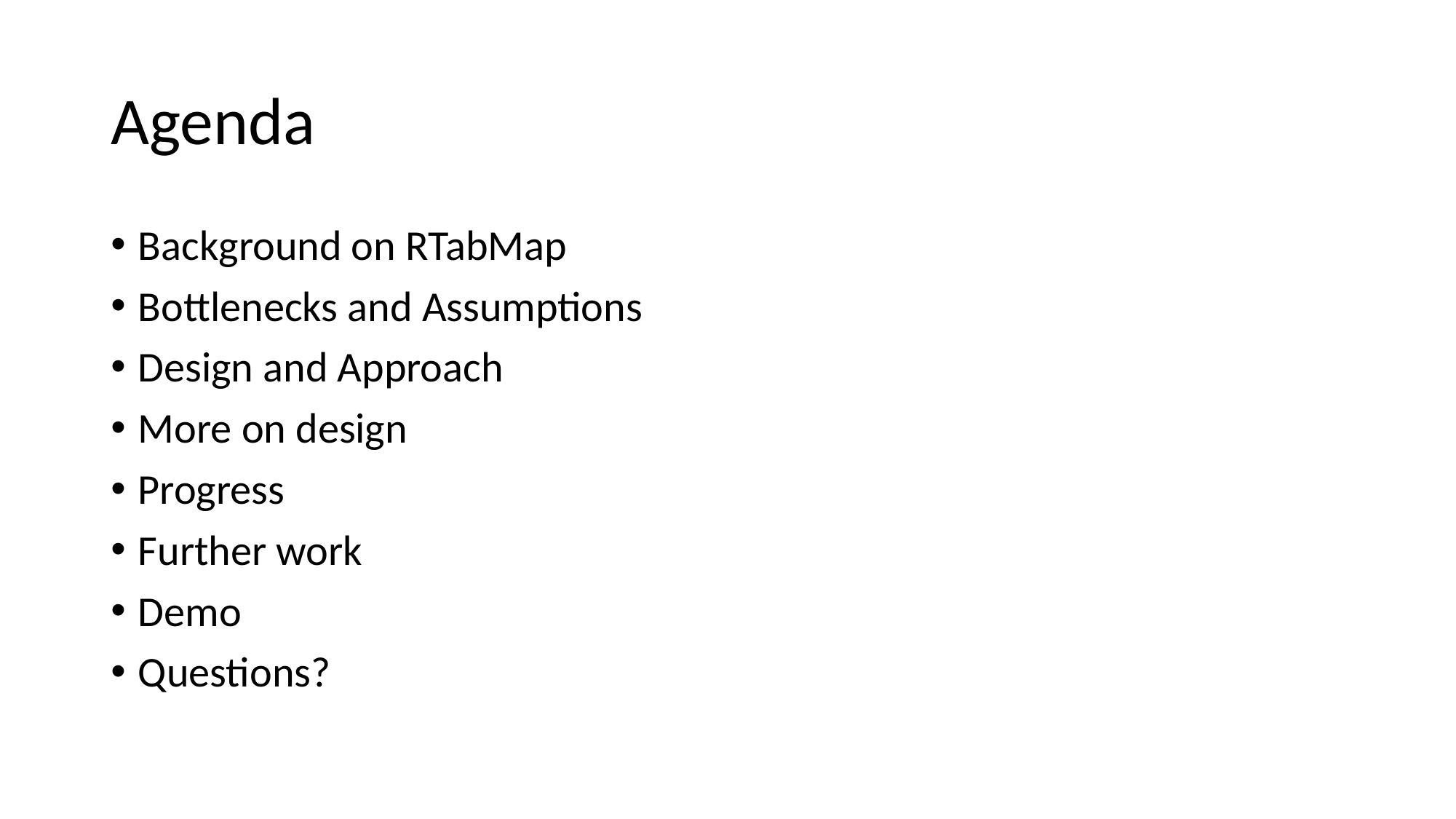

# Agenda
Background on RTabMap
Bottlenecks and Assumptions
Design and Approach
More on design
Progress
Further work
Demo
Questions?